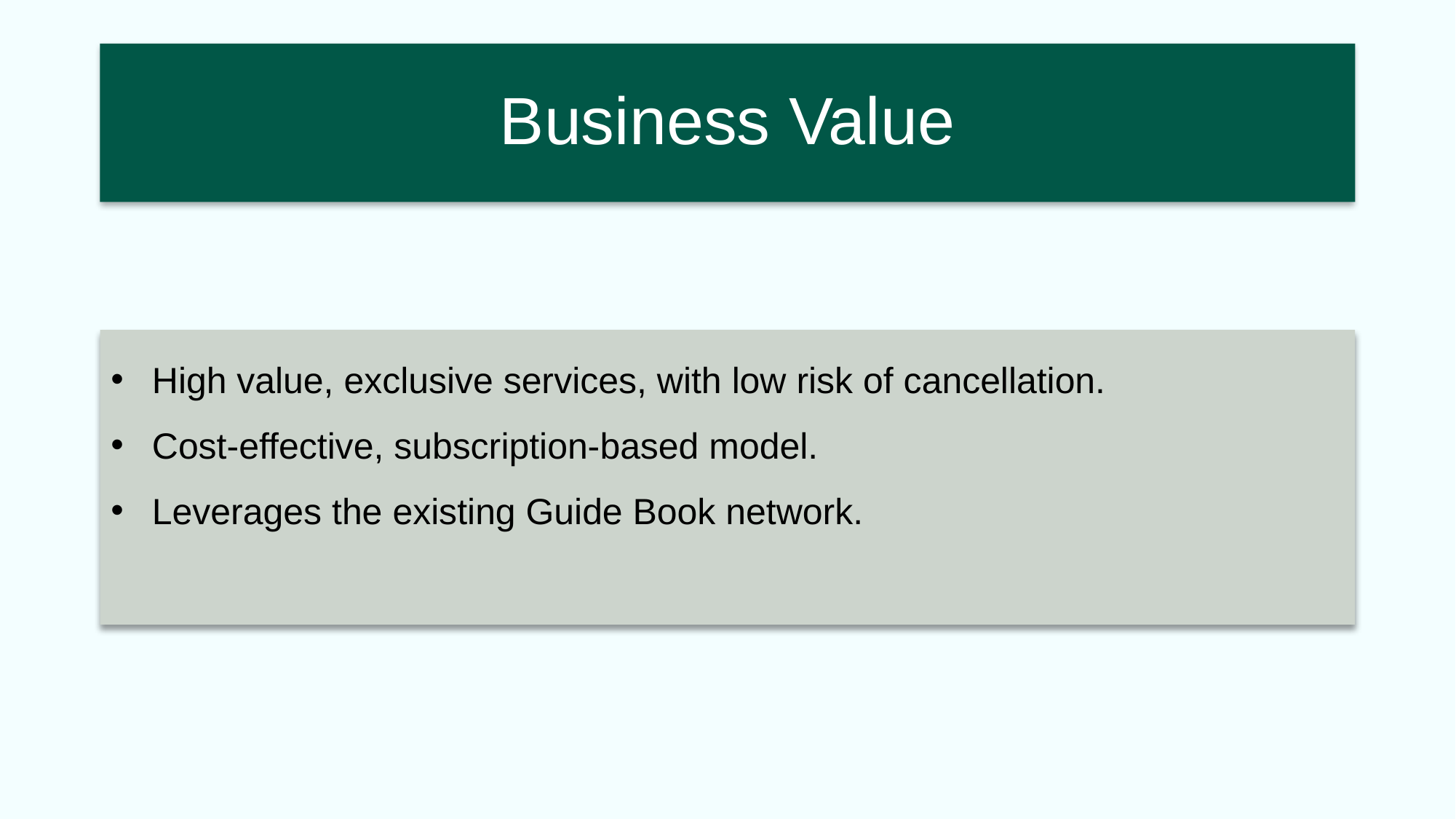

# Business Value
High value, exclusive services, with low risk of cancellation.
Cost-effective, subscription-based model.
Leverages the existing Guide Book network.